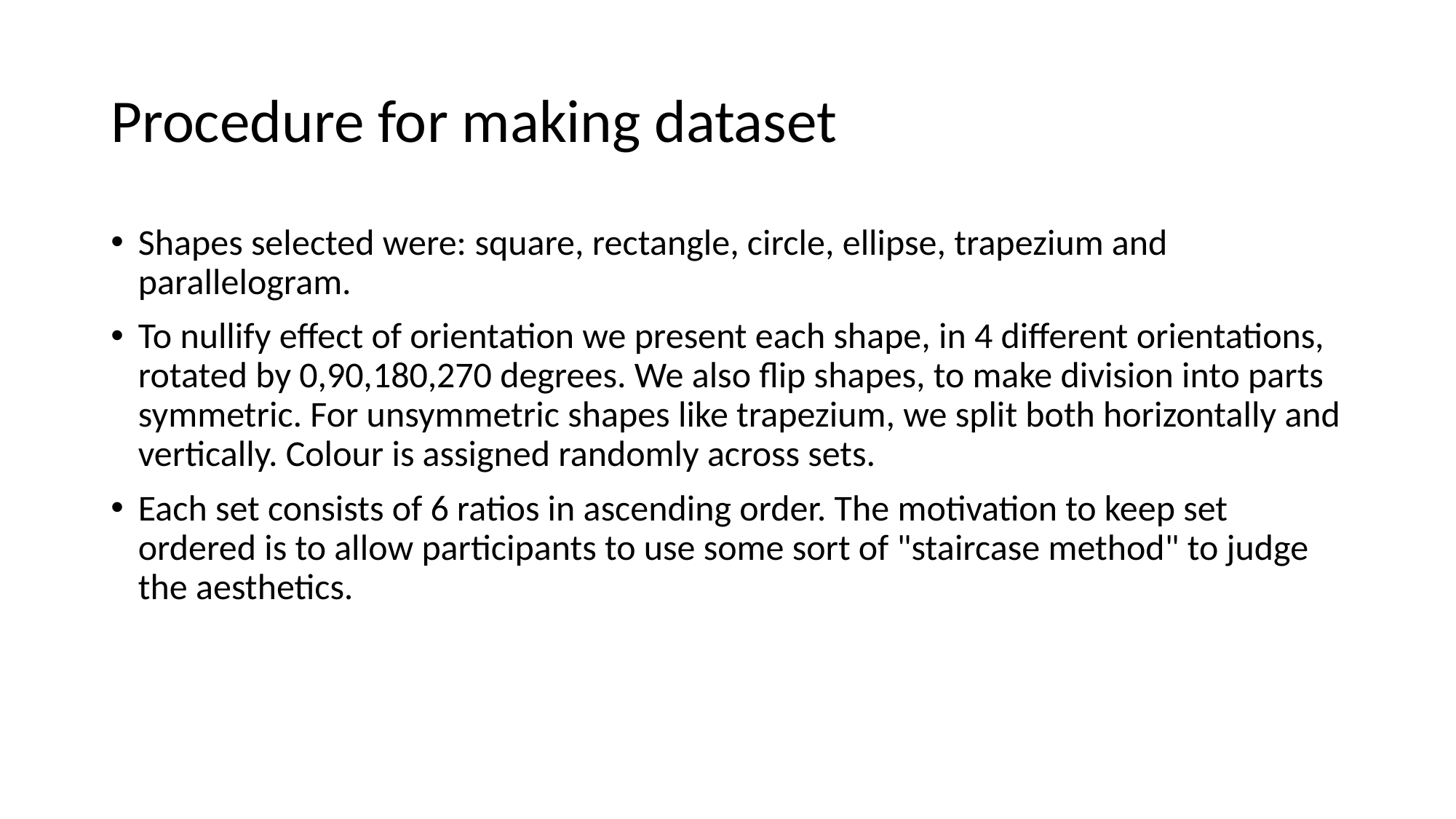

# Procedure for making dataset
Shapes selected were: square, rectangle, circle, ellipse, trapezium and parallelogram.
To nullify effect of orientation we present each shape, in 4 different orientations, rotated by 0,90,180,270 degrees. We also flip shapes, to make division into parts symmetric. For unsymmetric shapes like trapezium, we split both horizontally and vertically. Colour is assigned randomly across sets.
Each set consists of 6 ratios in ascending order. The motivation to keep set ordered is to allow participants to use some sort of "staircase method" to judge the aesthetics.